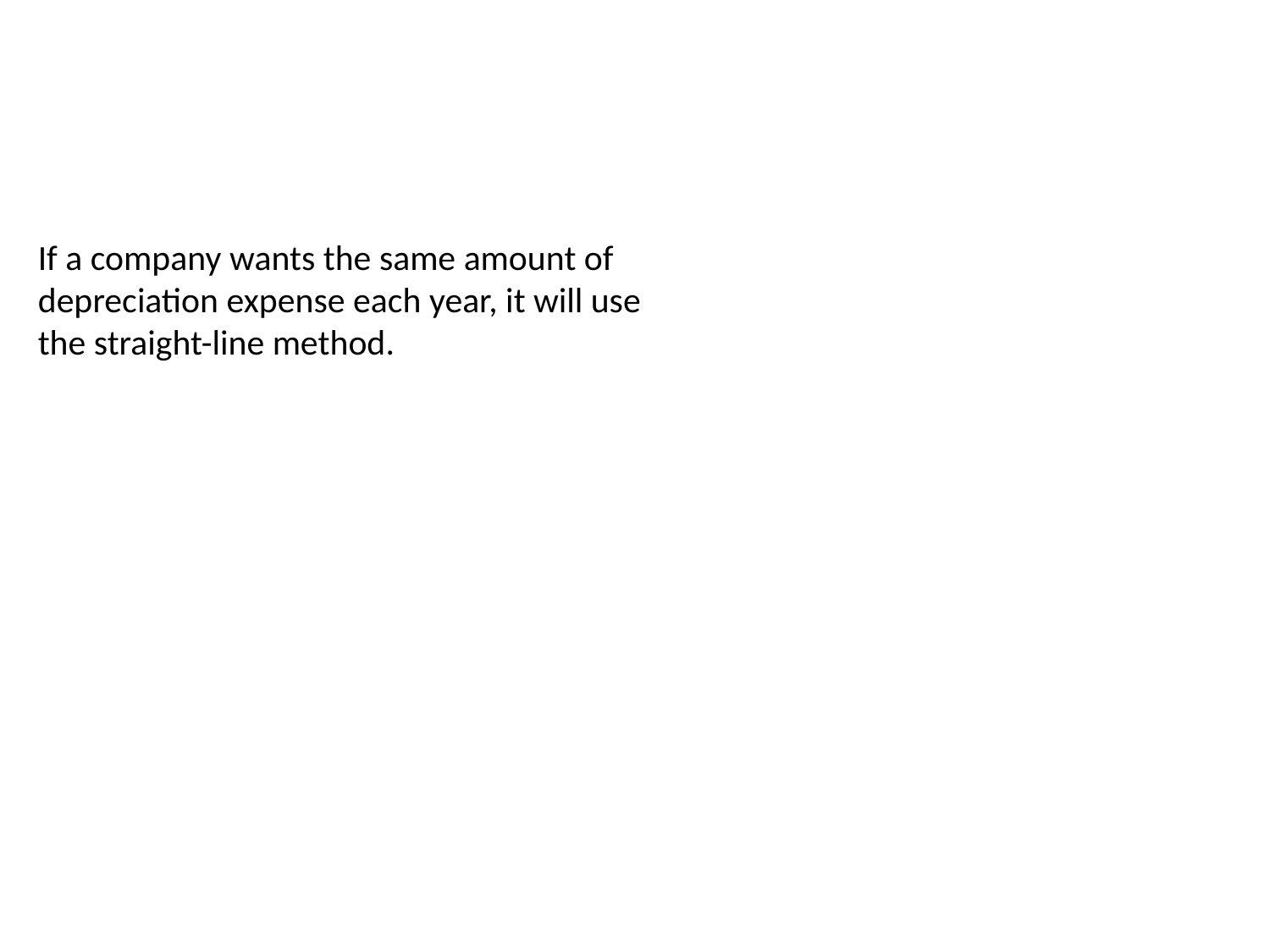

If a company wants the same amount of depreciation expense each year, it will use the straight-line method.